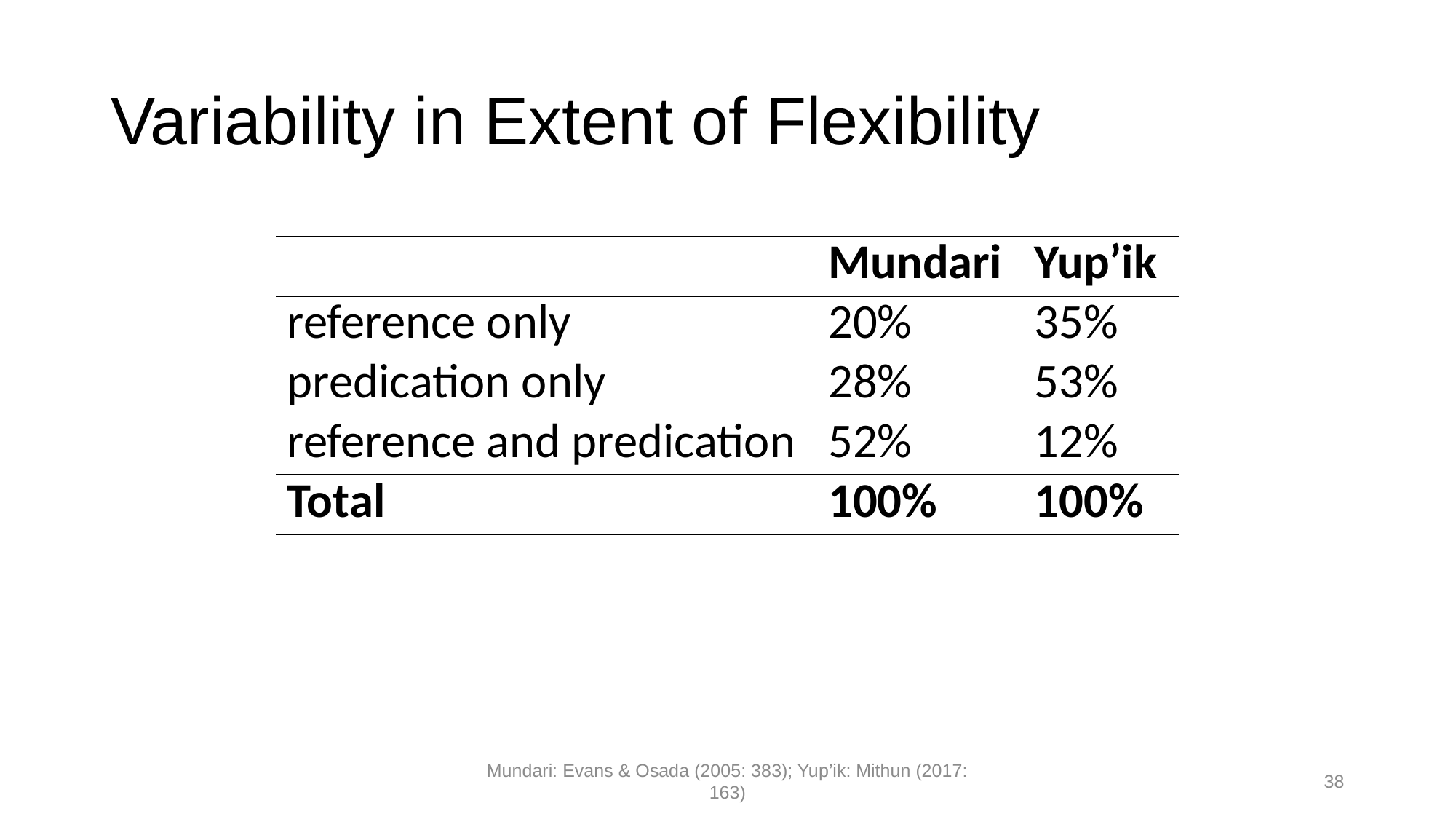

# Variability in Extent of Flexibility
|  | Mundari | Yup’ik |
| --- | --- | --- |
| reference only | 20% | 35% |
| predication only | 28% | 53% |
| reference and predication | 52% | 12% |
| Total | 100% | 100% |
Mundari: Evans & Osada (2005: 383); Yup’ik: Mithun (2017: 163)
38